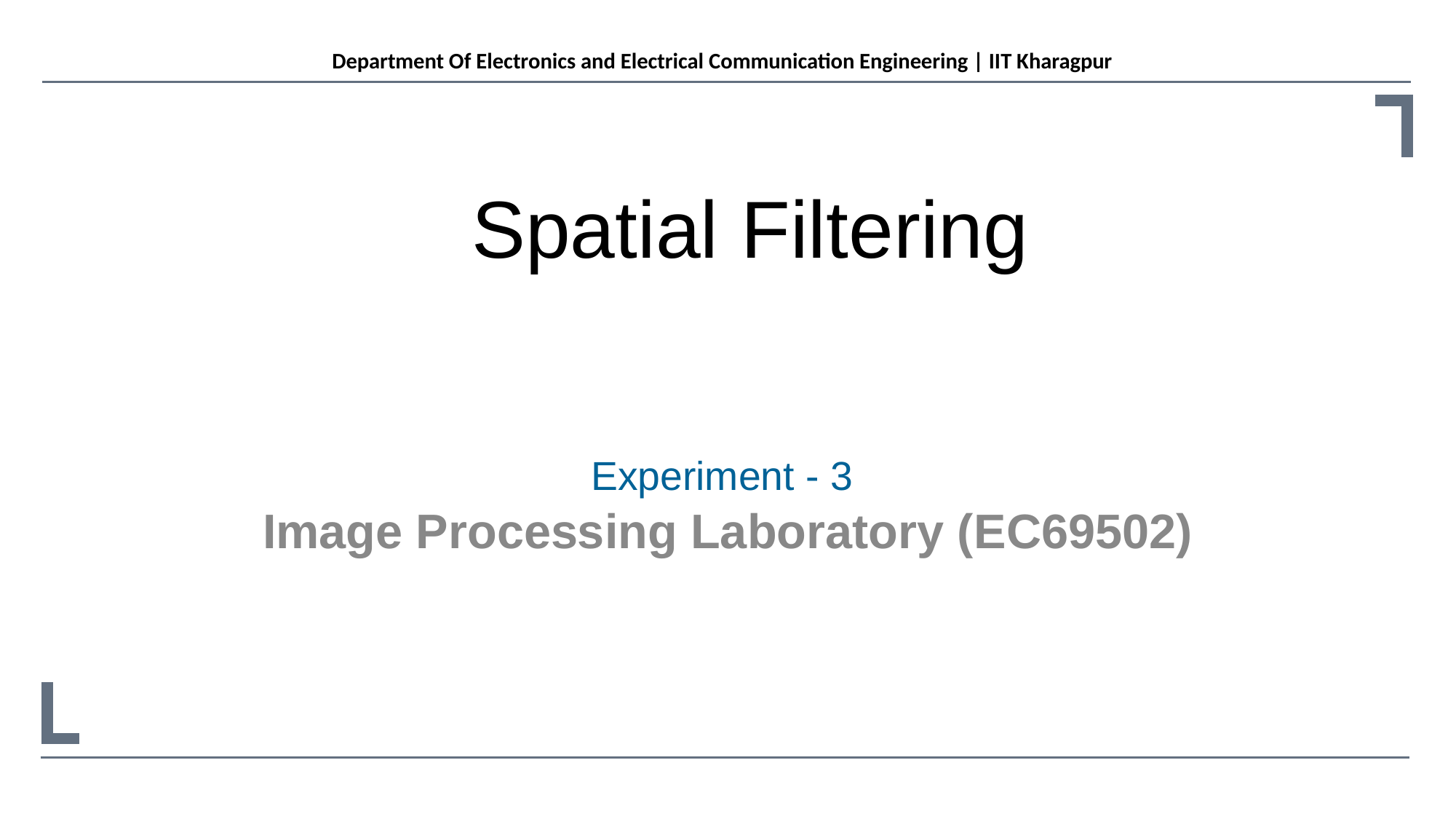

# Spatial Filtering

Experiment - 3
Image Processing Laboratory (EC69502)